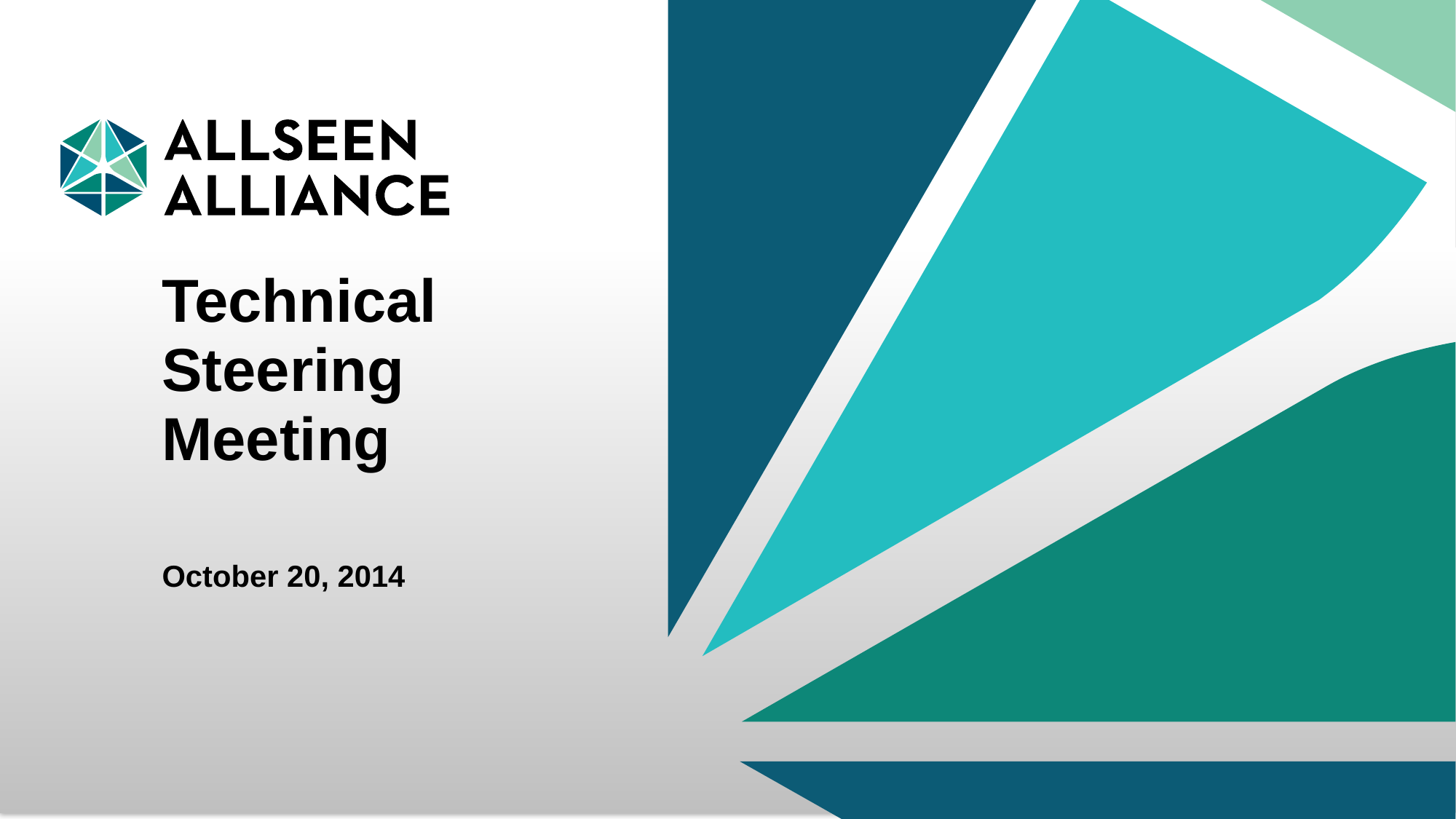

# Technical Steering Meeting
October 20, 2014